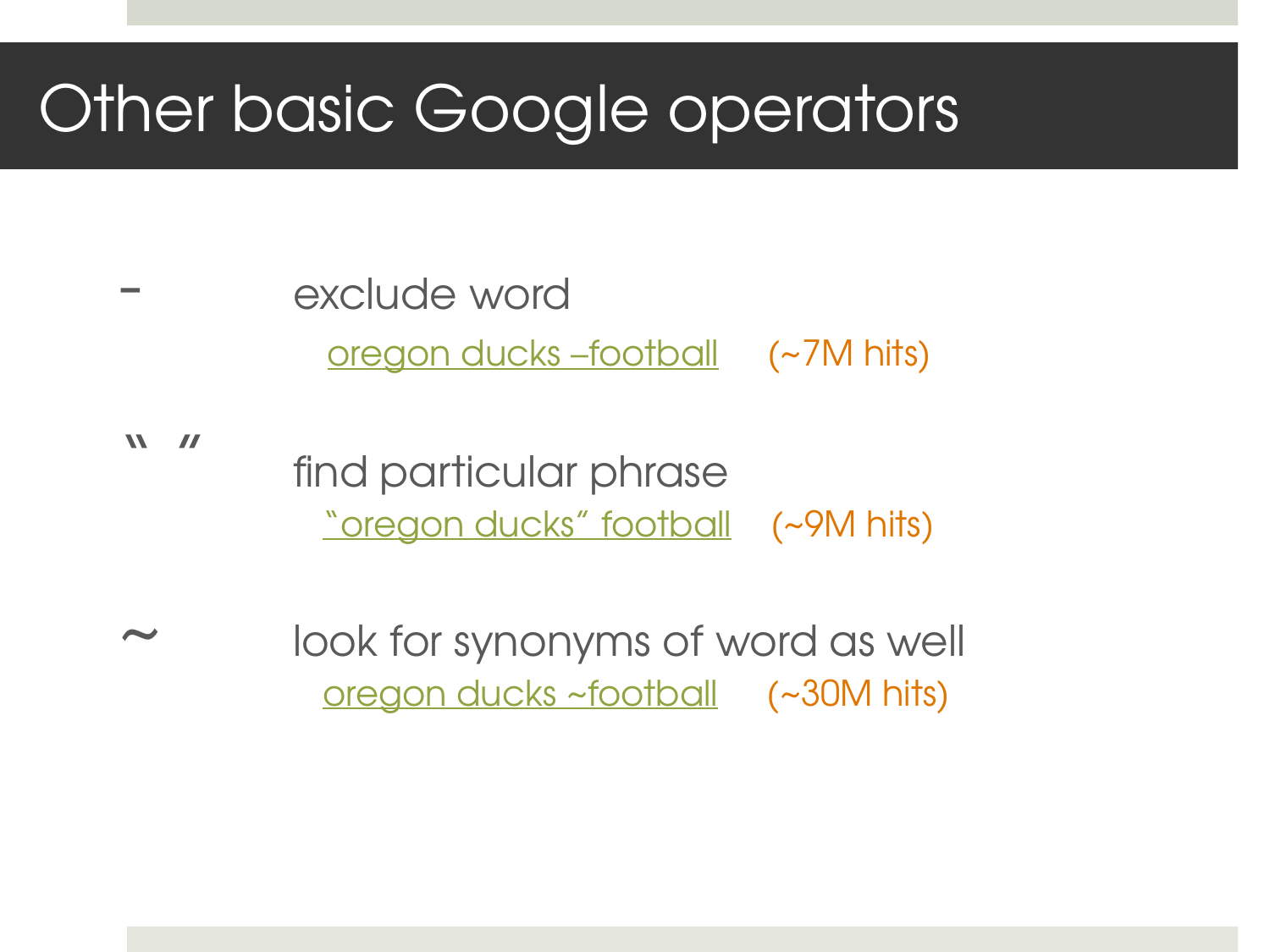

# Other basic Google operators
-   	exclude word
              oregon ducks –football     (~7M hits)
“ ”  	find particular phrase
                     “oregon ducks” football    (~9M hits)
~      	look for synonyms of word as well
                     oregon ducks ~football     (~30M hits)